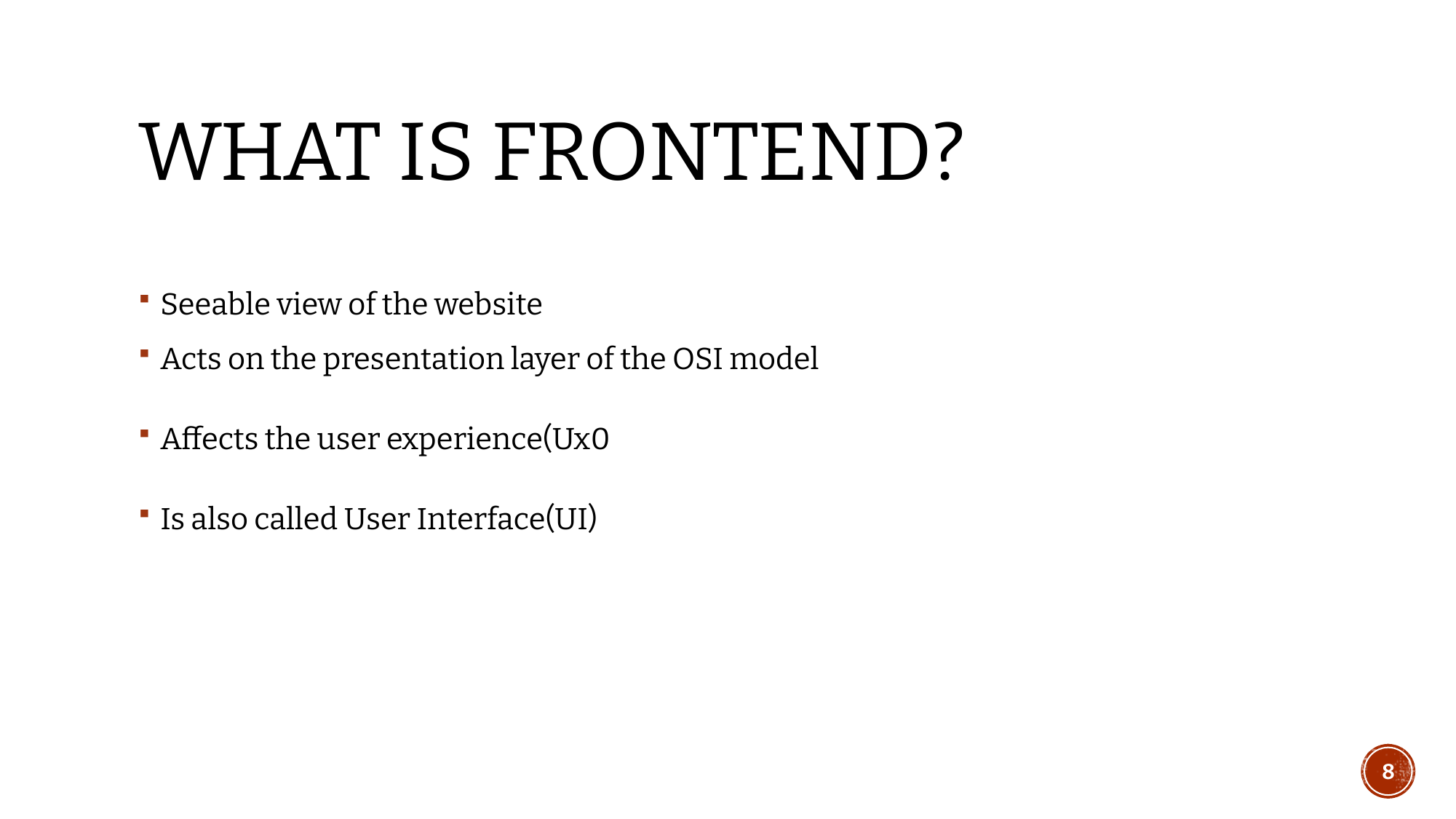

# What is frontend?
Seeable view of the website
Acts on the presentation layer of the OSI model
Affects the user experience(Ux0
Is also called User Interface(UI)
8